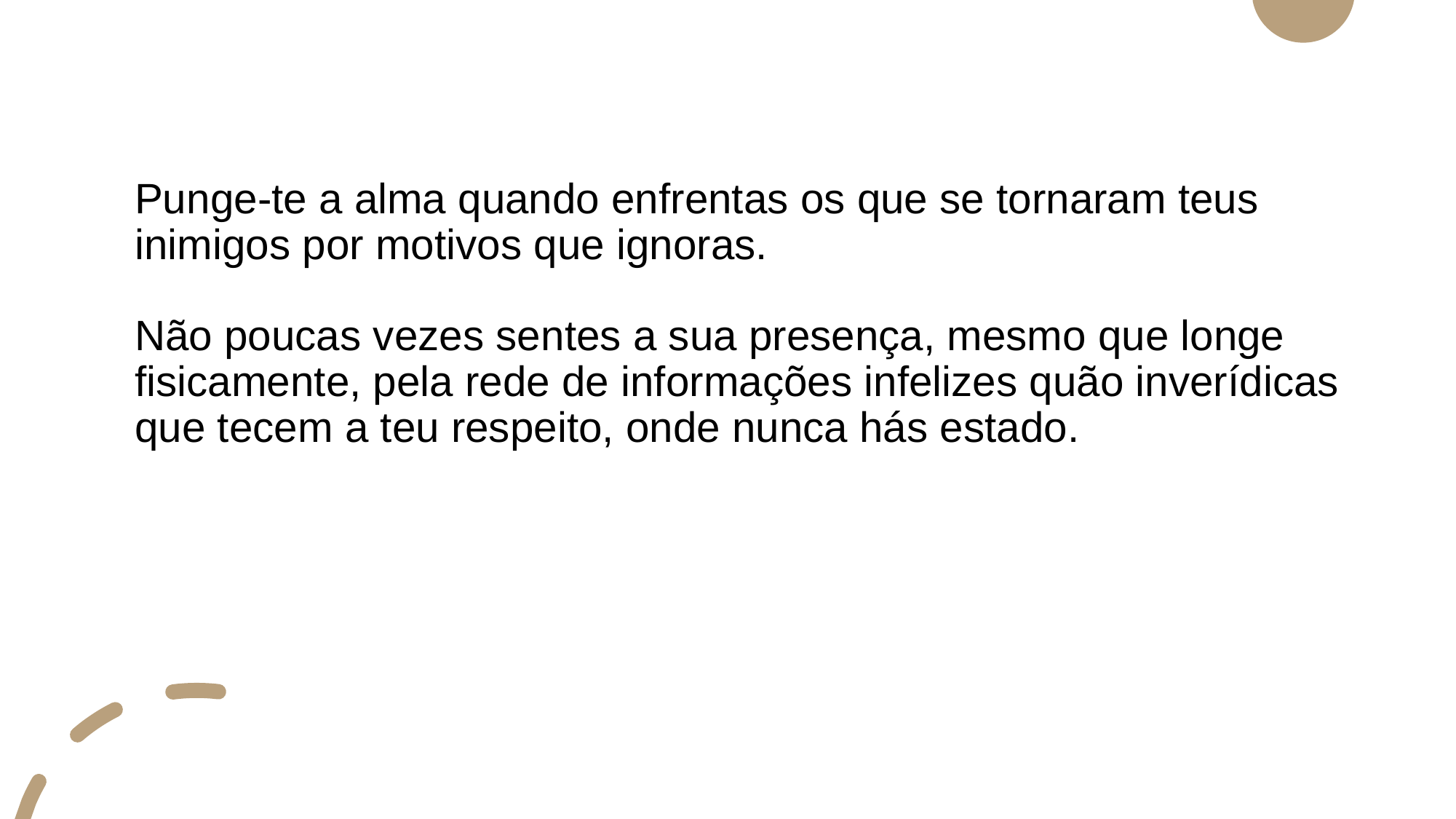

Punge-te a alma quando enfrentas os que se tornaram teus inimigos por motivos que ignoras.
Não poucas vezes sentes a sua presença, mesmo que longe fisicamente, pela rede de informações infelizes quão inverídicas que tecem a teu respeito, onde nunca hás estado.